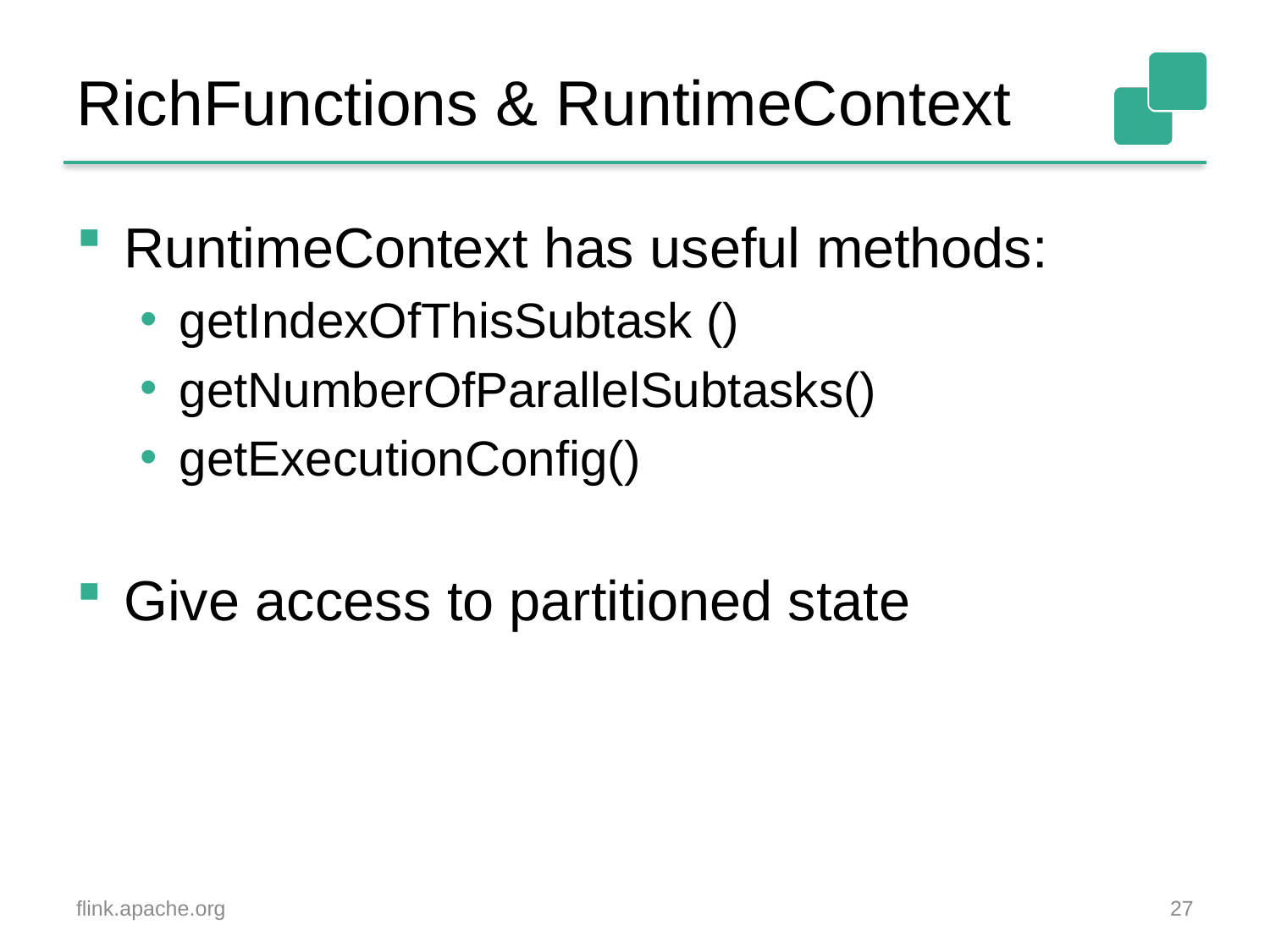

# RichFunctions & RuntimeContext
RuntimeContext has useful methods:
getIndexOfThisSubtask ()
getNumberOfParallelSubtasks()
getExecutionConfig()

Give access to partitioned state
flink.apache.org
27